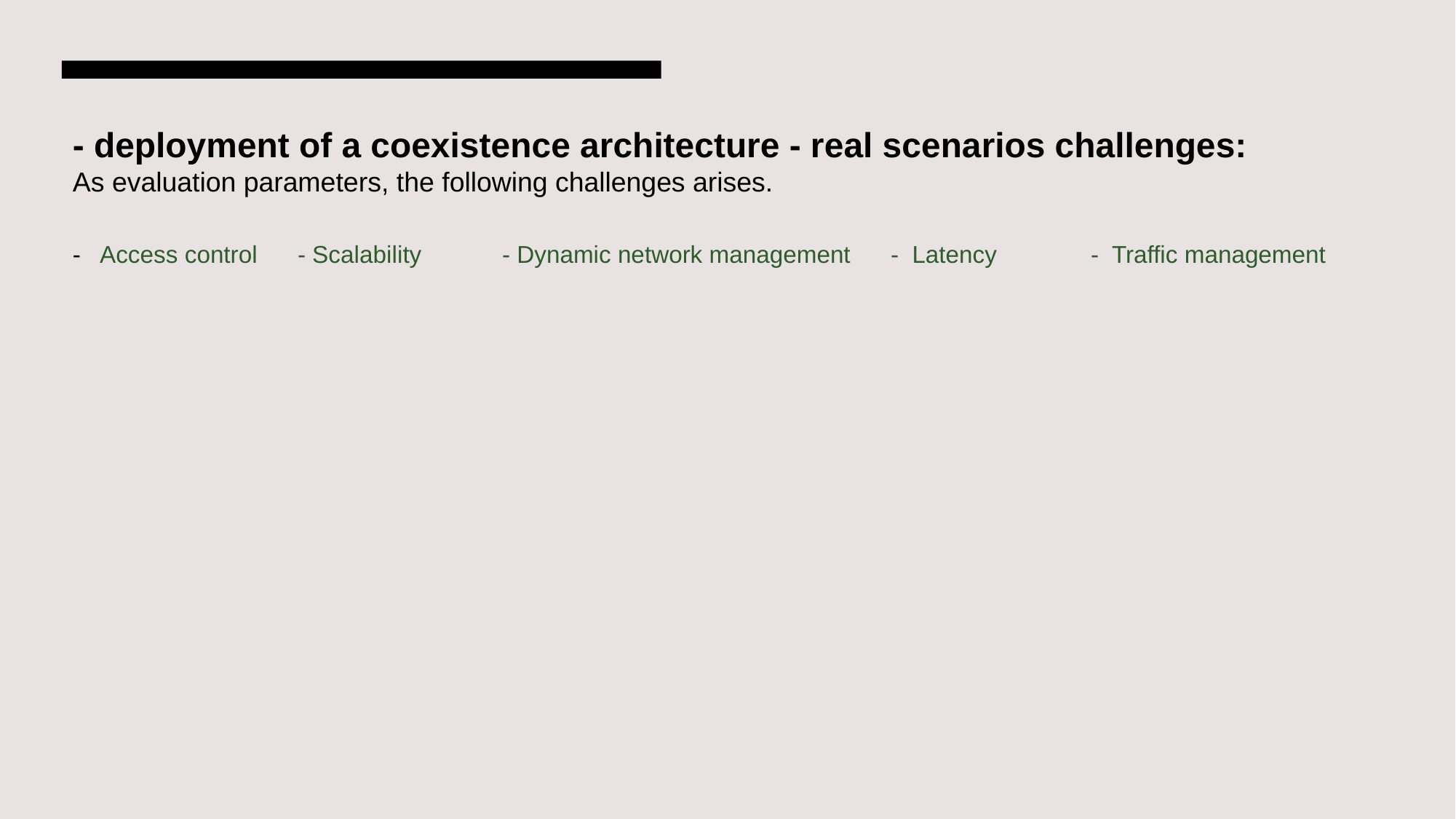

# - deployment of a coexistence architecture - real scenarios challenges: As evaluation parameters, the following challenges arises. -   Access control      - Scalability            - Dynamic network management      -  Latency              -  Traffic management